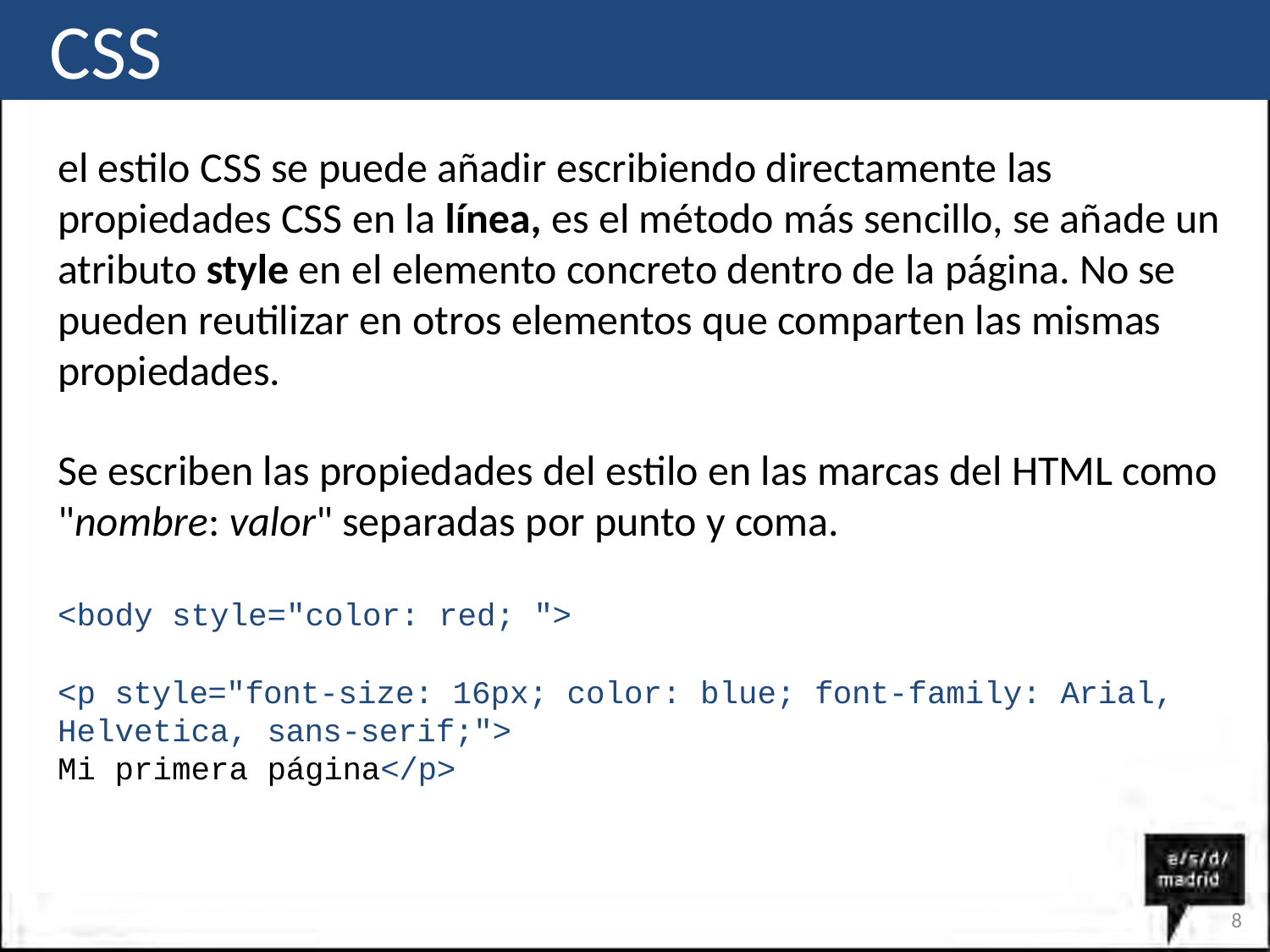

# CSS
el estilo CSS se puede añadir escribiendo directamente las propiedades CSS en la línea, es el método más sencillo, se añade un atributo style en el elemento concreto dentro de la página. No se pueden reutilizar en otros elementos que comparten las mismas propiedades.

Se escriben las propiedades del estilo en las marcas del HTML como "nombre: valor" separadas por punto y coma.

<body style="color: red; ">

<p style="font-size: 16px; color: blue; font-family: Arial, Helvetica, sans-serif;">
Mi primera página</p>
8